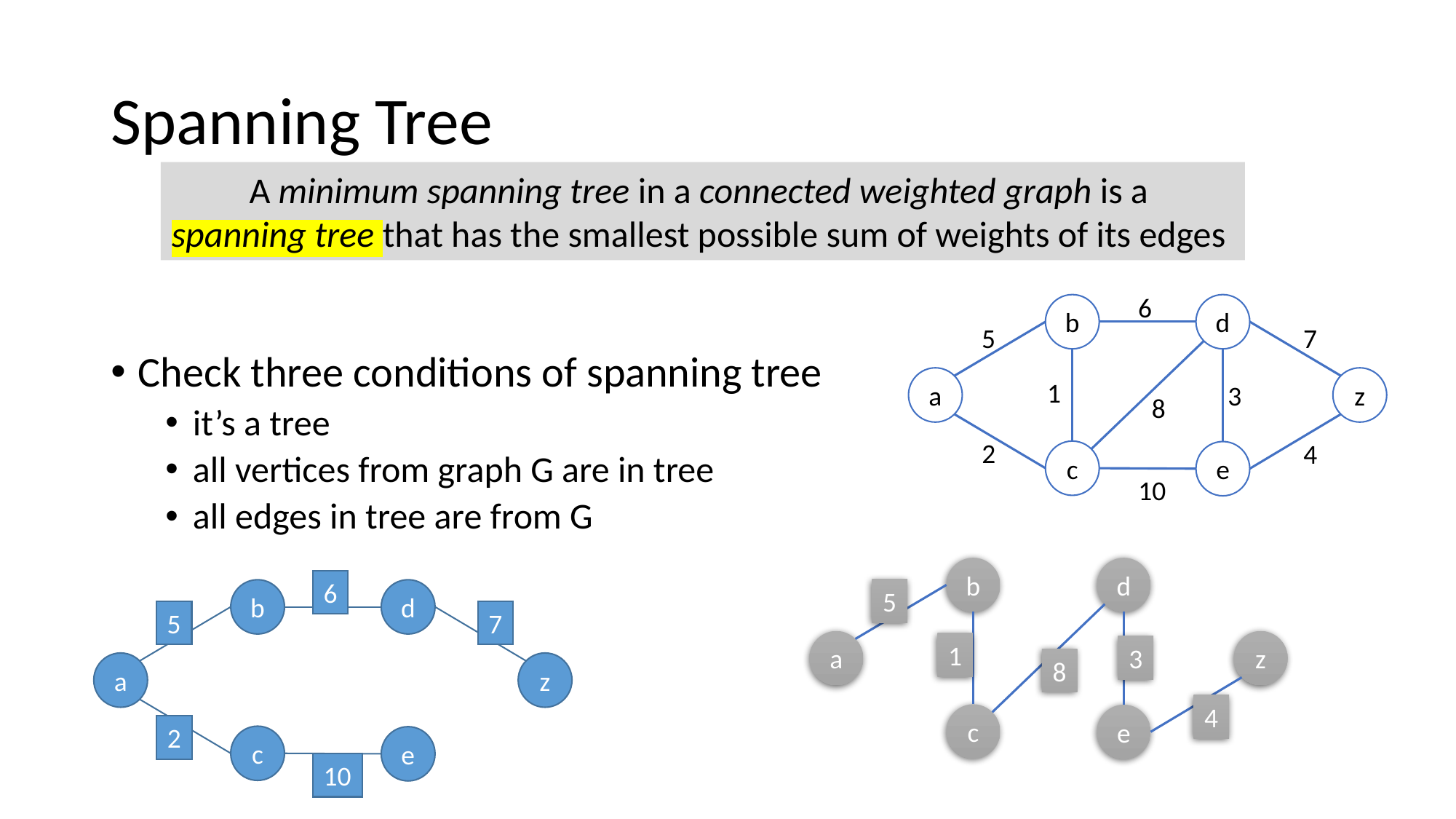

# Spanning Tree
A minimum spanning tree in a connected weighted graph is a
spanning tree that has the smallest possible sum of weights of its edges

Check three conditions of spanning tree
it’s a tree
all vertices from graph G are in tree
all edges in tree are from G
6
b
d
5
7
a
z
1
3
8
2
4
c
e
10
b
d
5
a
z
1
3
8
4
c
e
6
b
d
5
7
a
z
2
c
e
10